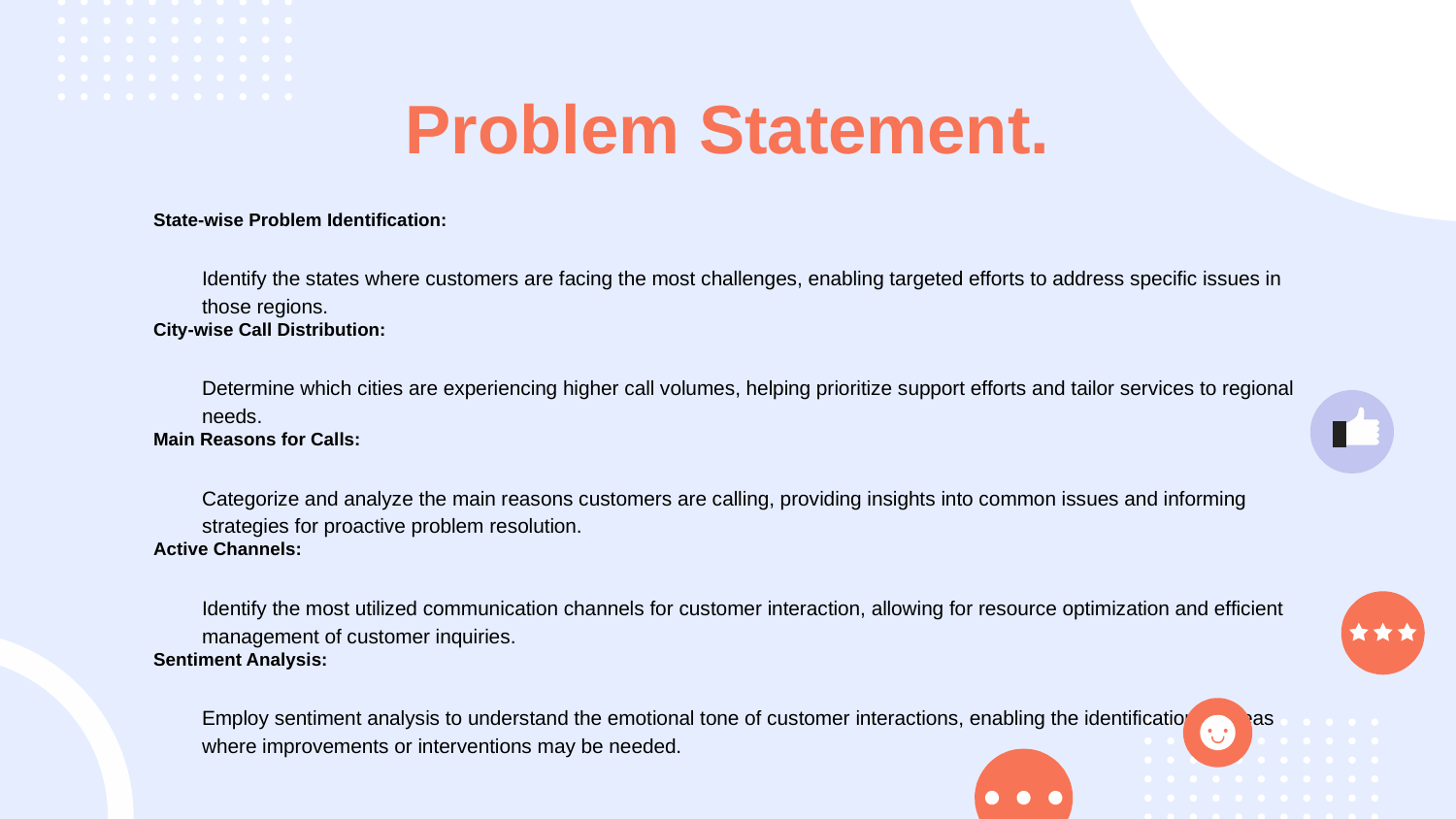

# Problem Statement.
State-wise Problem Identification:
Identify the states where customers are facing the most challenges, enabling targeted efforts to address specific issues in those regions.
City-wise Call Distribution:
Determine which cities are experiencing higher call volumes, helping prioritize support efforts and tailor services to regional needs.
Main Reasons for Calls:
Categorize and analyze the main reasons customers are calling, providing insights into common issues and informing strategies for proactive problem resolution.
Active Channels:
Identify the most utilized communication channels for customer interaction, allowing for resource optimization and efficient management of customer inquiries.
Sentiment Analysis:
Employ sentiment analysis to understand the emotional tone of customer interactions, enabling the identification of areas where improvements or interventions may be needed.